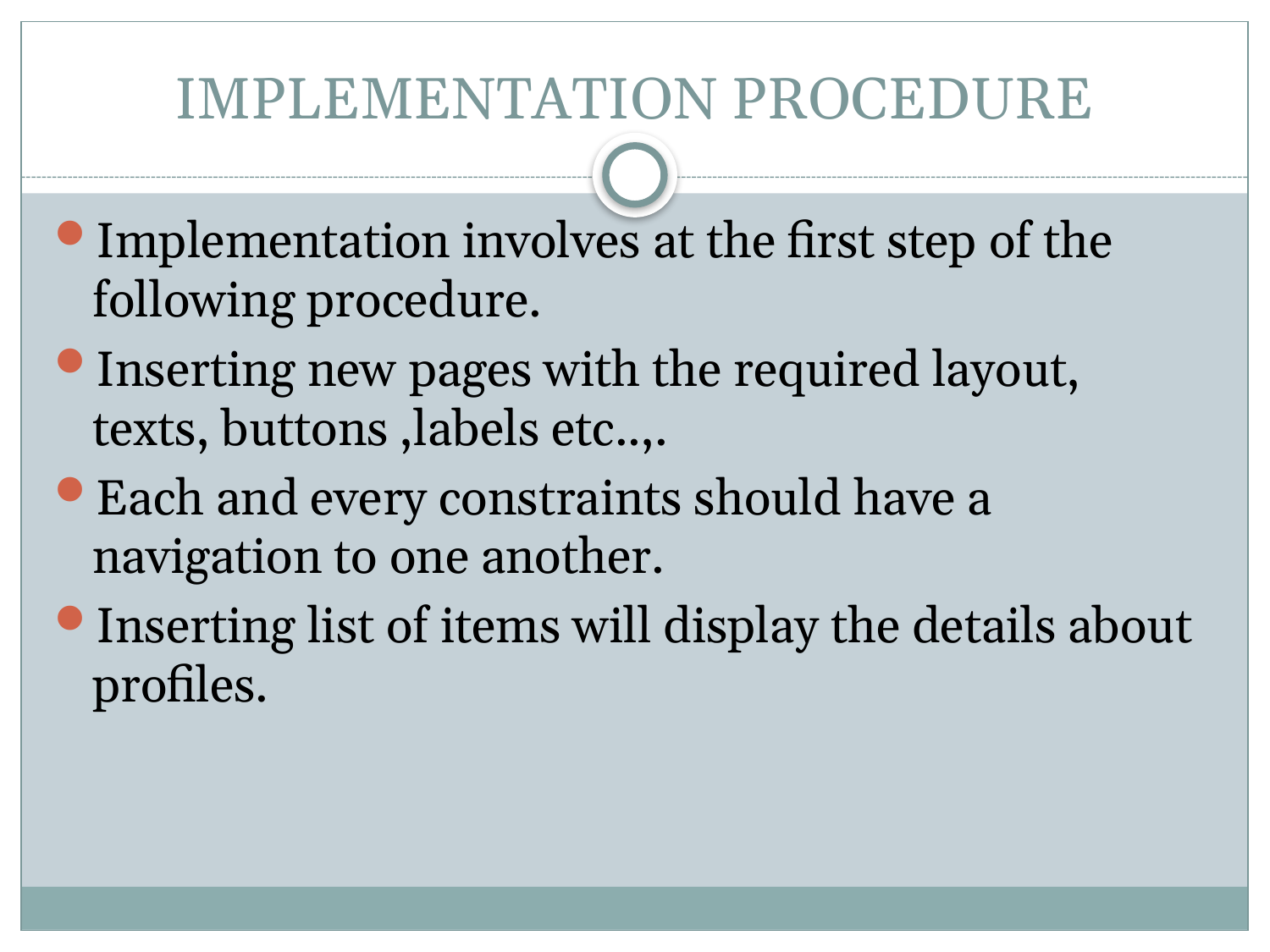

# IMPLEMENTATION PROCEDURE
Implementation involves at the first step of the following procedure.
Inserting new pages with the required layout, texts, buttons ,labels etc..,.
Each and every constraints should have a navigation to one another.
Inserting list of items will display the details about profiles.